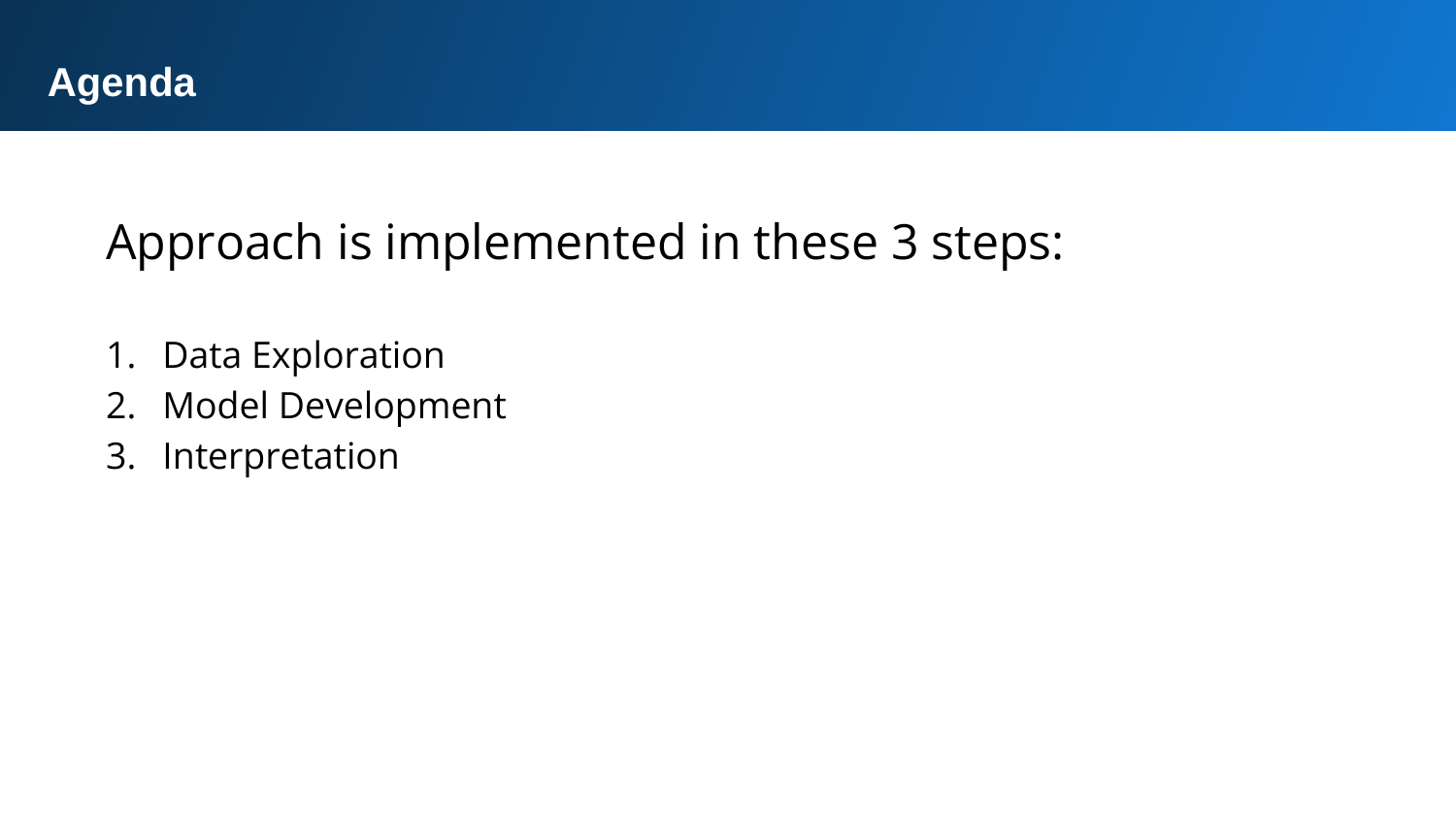

Agenda
Approach is implemented in these 3 steps:

Data Exploration
Model Development
Interpretation